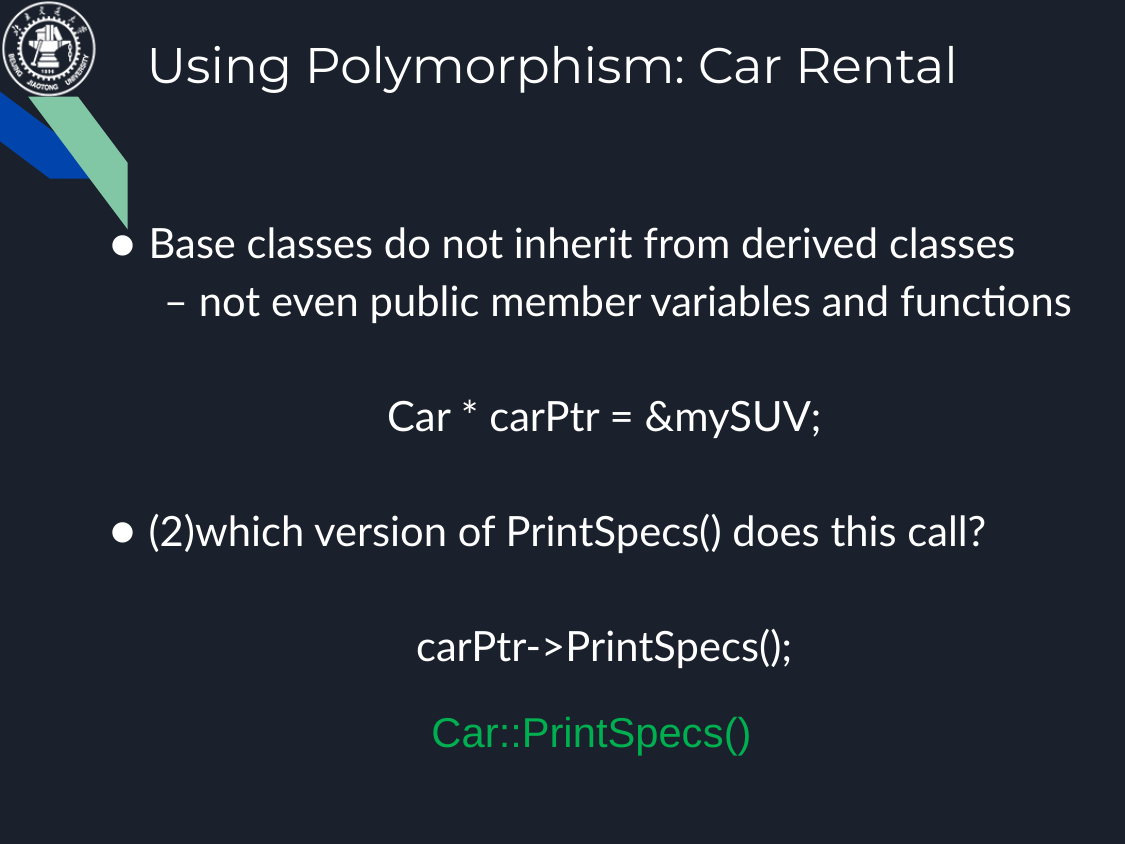

# Using Polymorphism: Car Rental
Base classes do not inherit from derived classes
     – not even public member variables and functions

Car * carPtr = &mySUV;

(2)which version of PrintSpecs() does this call?

carPtr->PrintSpecs();

Car::PrintSpecs()